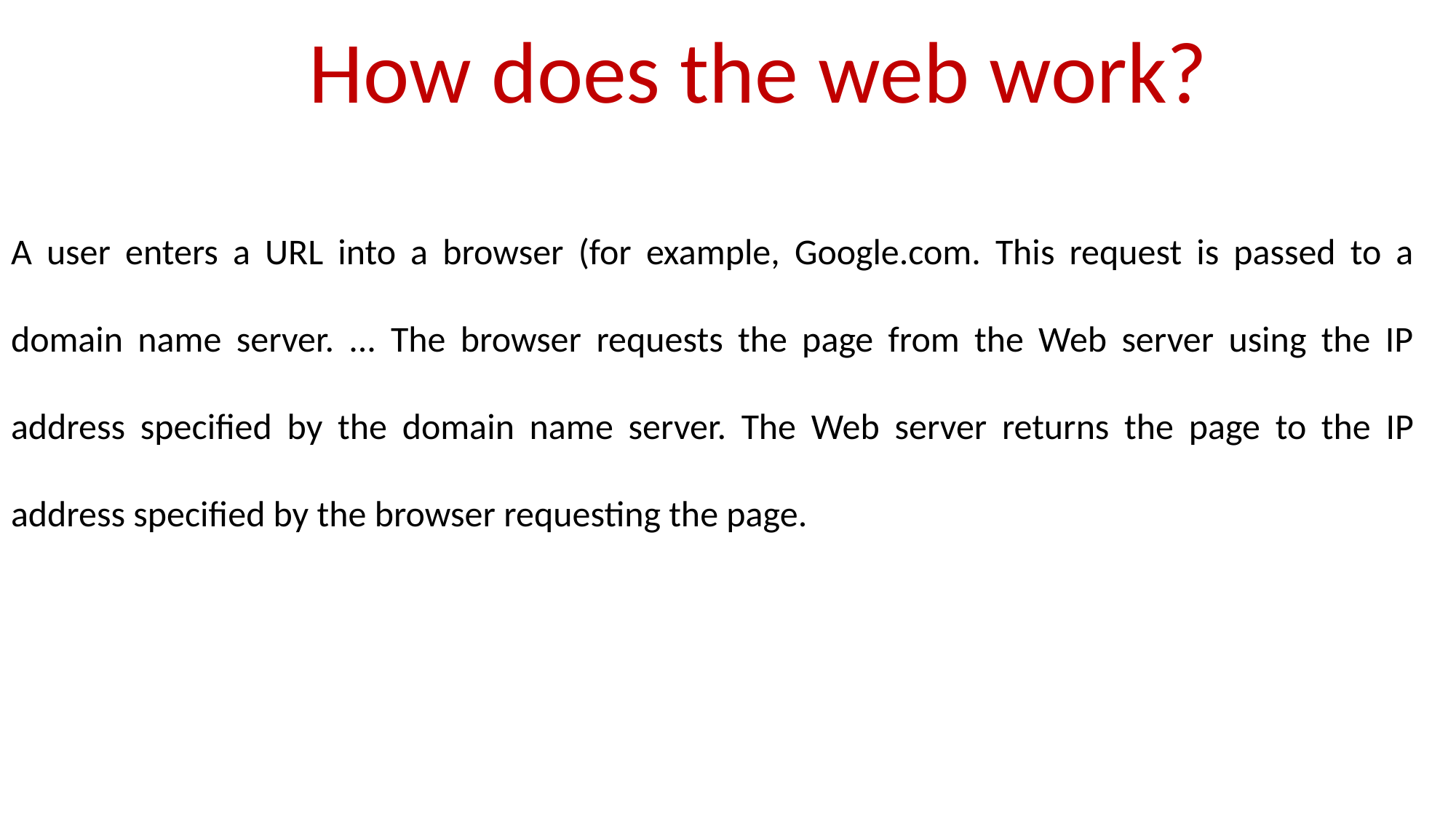

# How does the web work?
A user enters a URL into a browser (for example, Google.com. This request is passed to a domain name server. ... The browser requests the page from the Web server using the IP address specified by the domain name server. The Web server returns the page to the IP address specified by the browser requesting the page.